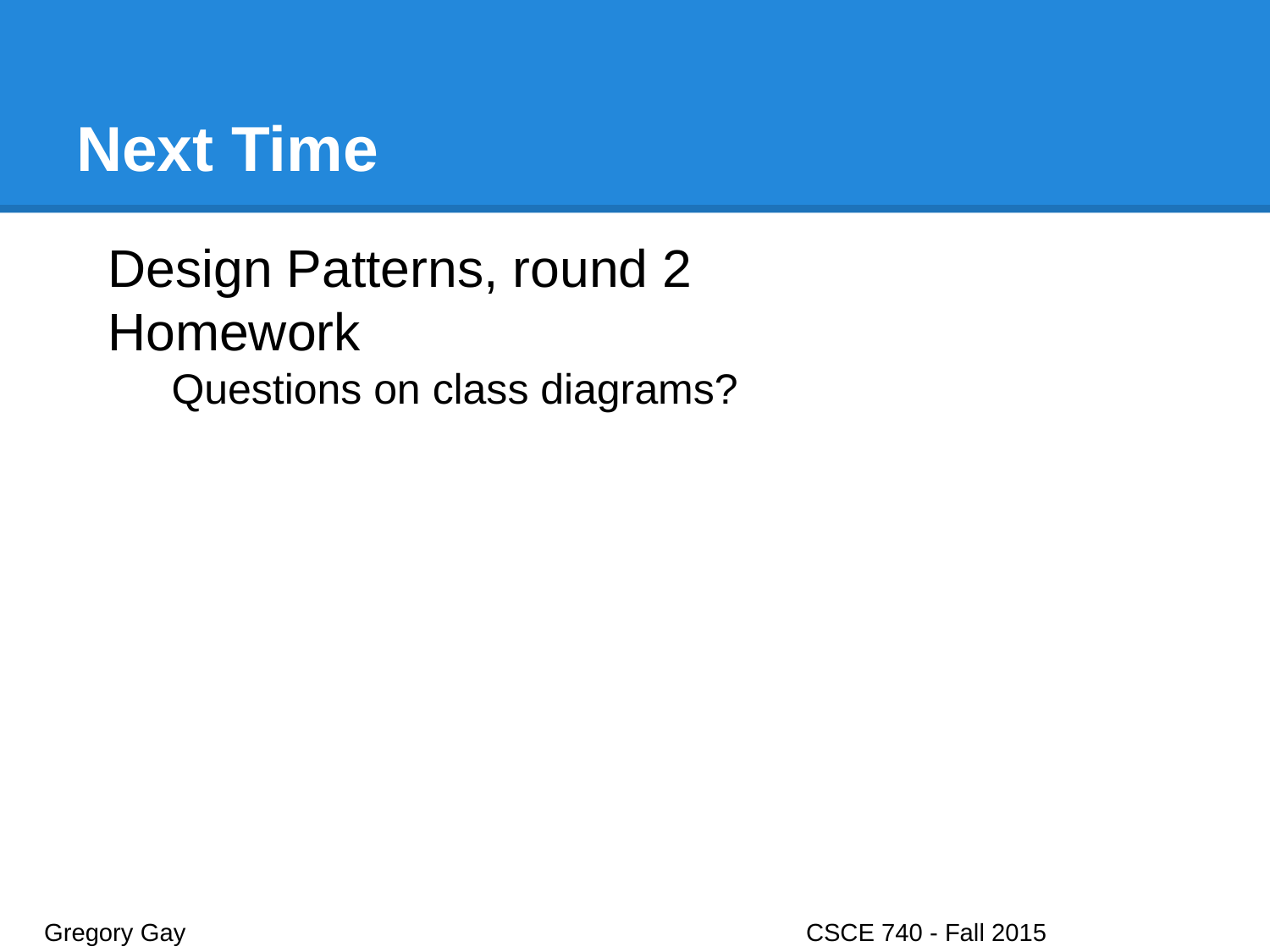

# Next Time
Design Patterns, round 2
Homework
Questions on class diagrams?

Gregory Gay					CSCE 740 - Fall 2015								40